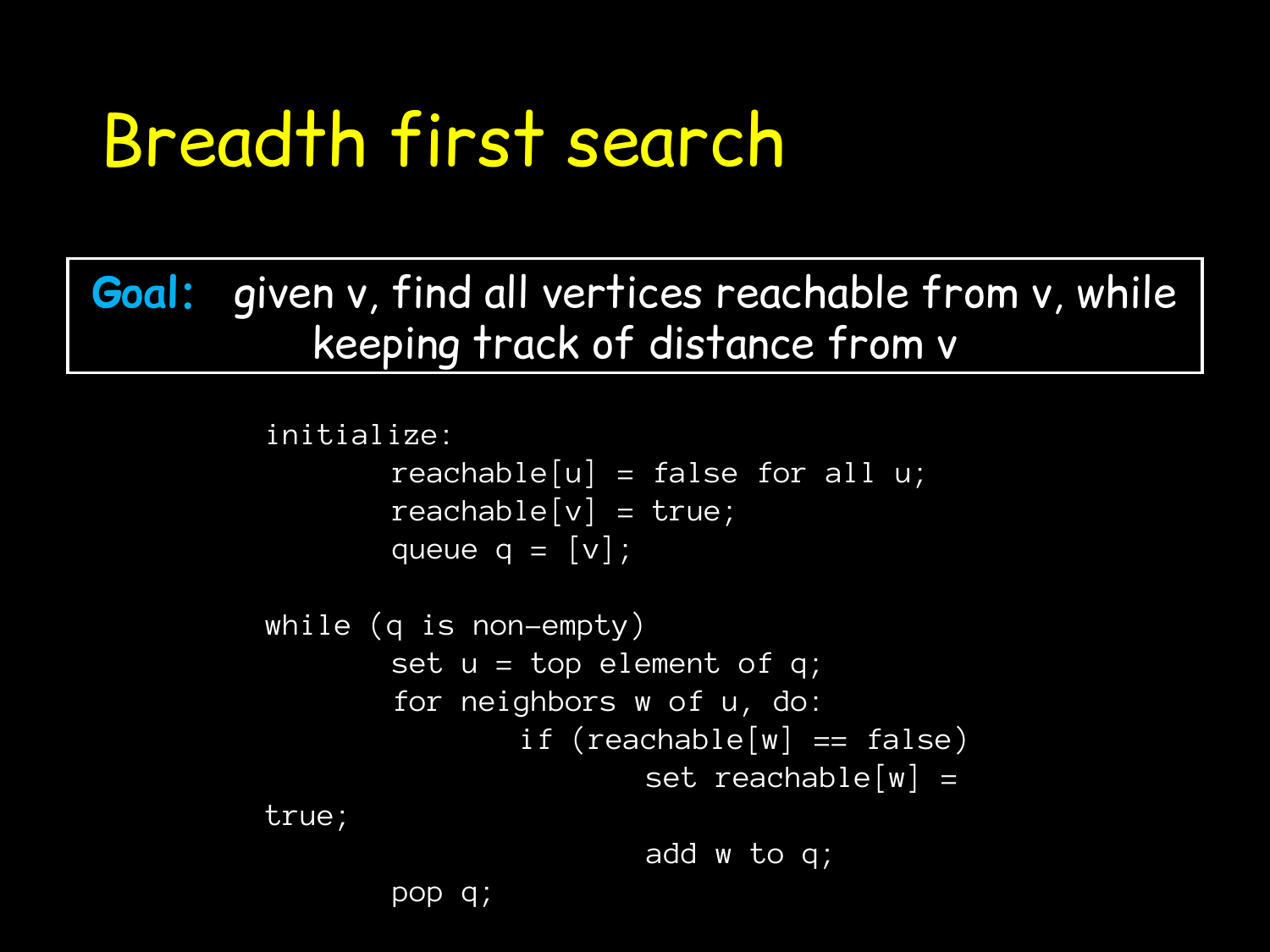

# Breadth first search
Goal:  given v, find all vertices reachable from v, while keeping track of distance from v
initialize:
	reachable[u] = false for all u;
	reachable[v] = true;
	queue q = [v];

while (q is non-empty)
	set u = top element of q;
	for neighbors w of u, do:
		if (reachable[w] == false)
			set reachable[w] = true;
			add w to q;
	pop q;